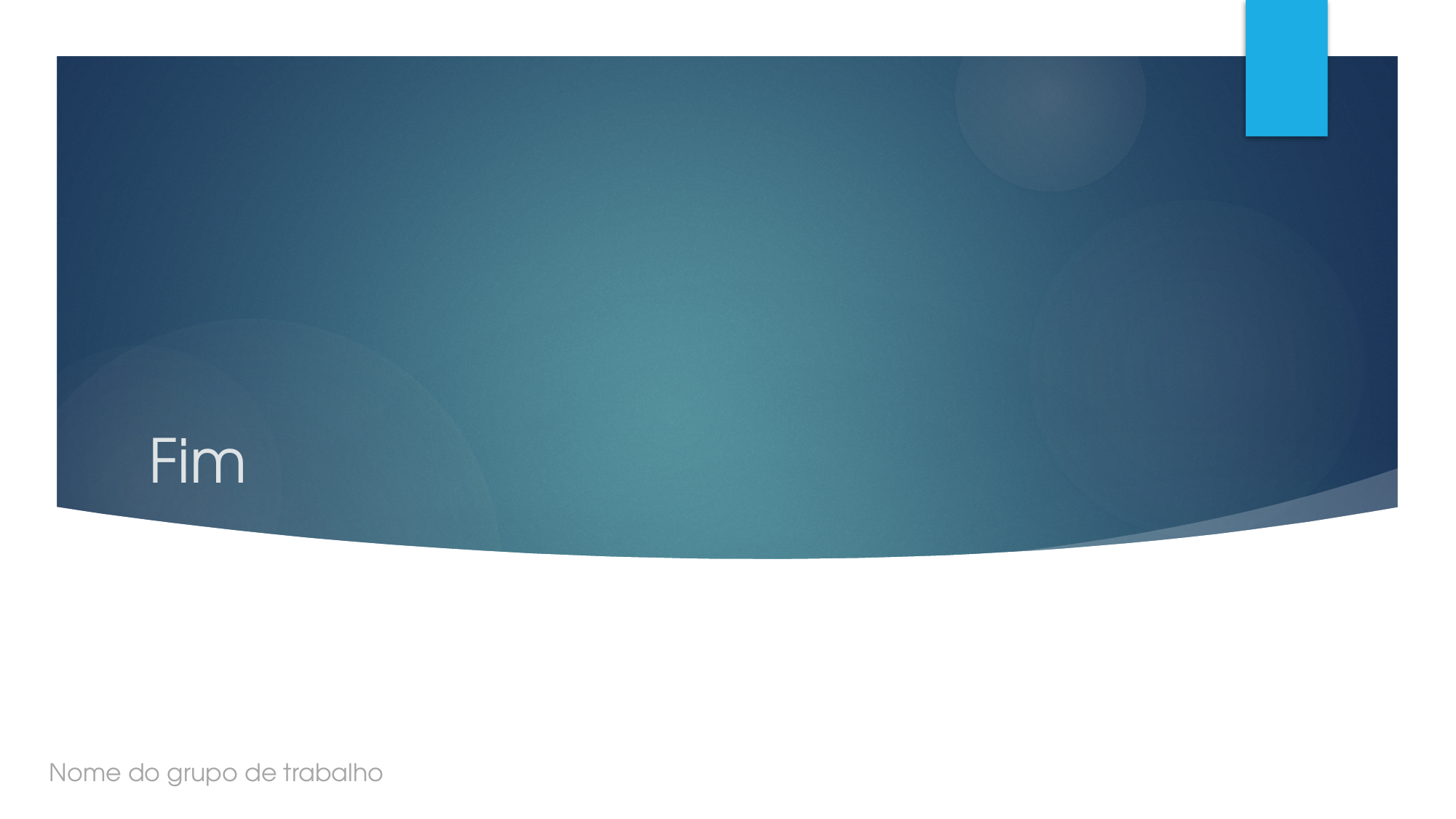

# Fim

Nome do grupo de trabalho